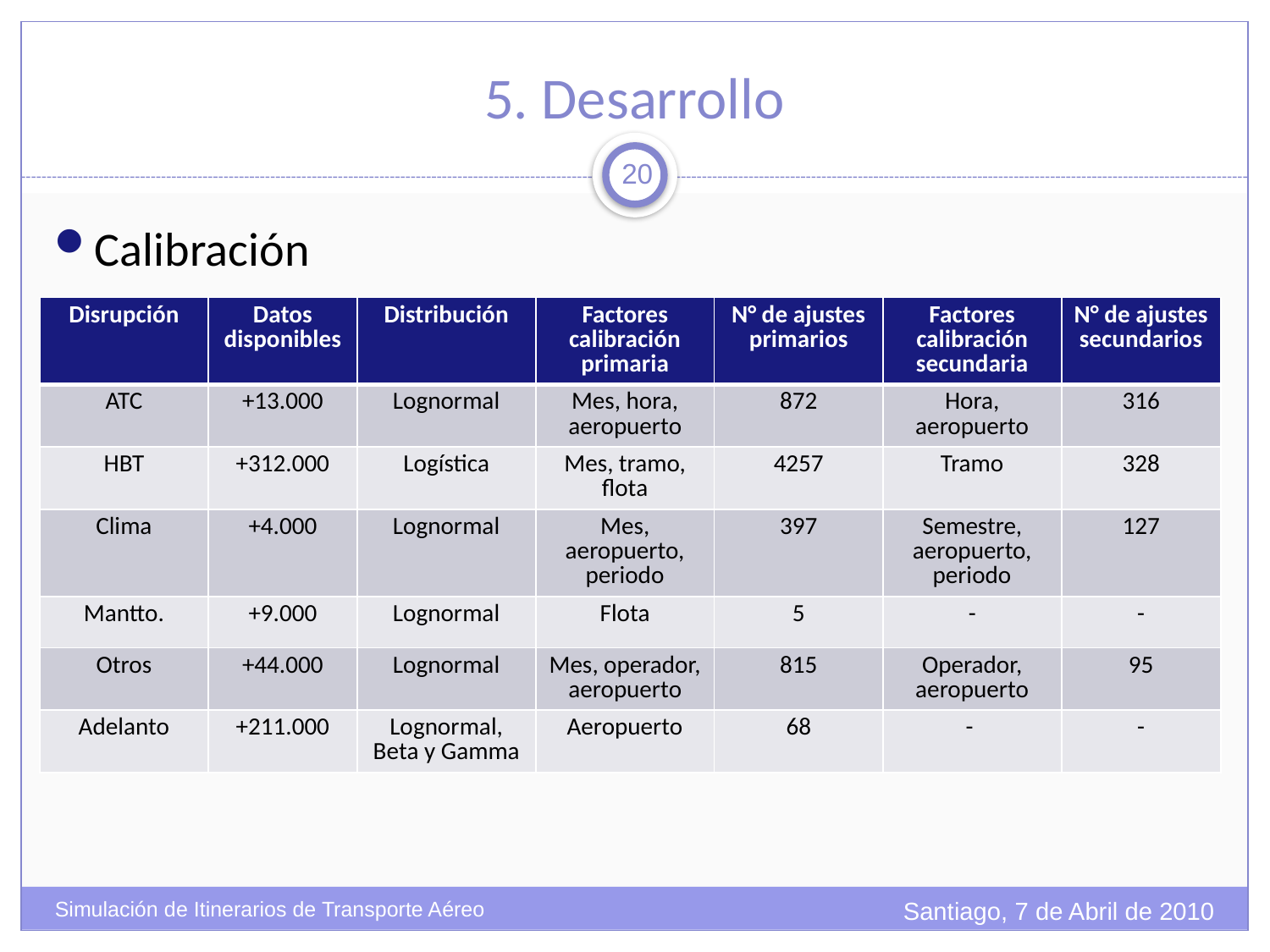

# 5. Desarrollo
20
Calibración
| Disrupción | Datos disponibles | Distribución | Factores calibración primaria | N° de ajustes primarios | Factores calibración secundaria | N° de ajustes secundarios |
| --- | --- | --- | --- | --- | --- | --- |
| ATC | +13.000 | Lognormal | Mes, hora, aeropuerto | 872 | Hora, aeropuerto | 316 |
| HBT | +312.000 | Logística | Mes, tramo, flota | 4257 | Tramo | 328 |
| Clima | +4.000 | Lognormal | Mes, aeropuerto, periodo | 397 | Semestre, aeropuerto, periodo | 127 |
| Mantto. | +9.000 | Lognormal | Flota | 5 | - | - |
| Otros | +44.000 | Lognormal | Mes, operador, aeropuerto | 815 | Operador, aeropuerto | 95 |
| Adelanto | +211.000 | Lognormal, Beta y Gamma | Aeropuerto | 68 | - | - |
Santiago, 7 de Abril de 2010
Simulación de Itinerarios de Transporte Aéreo